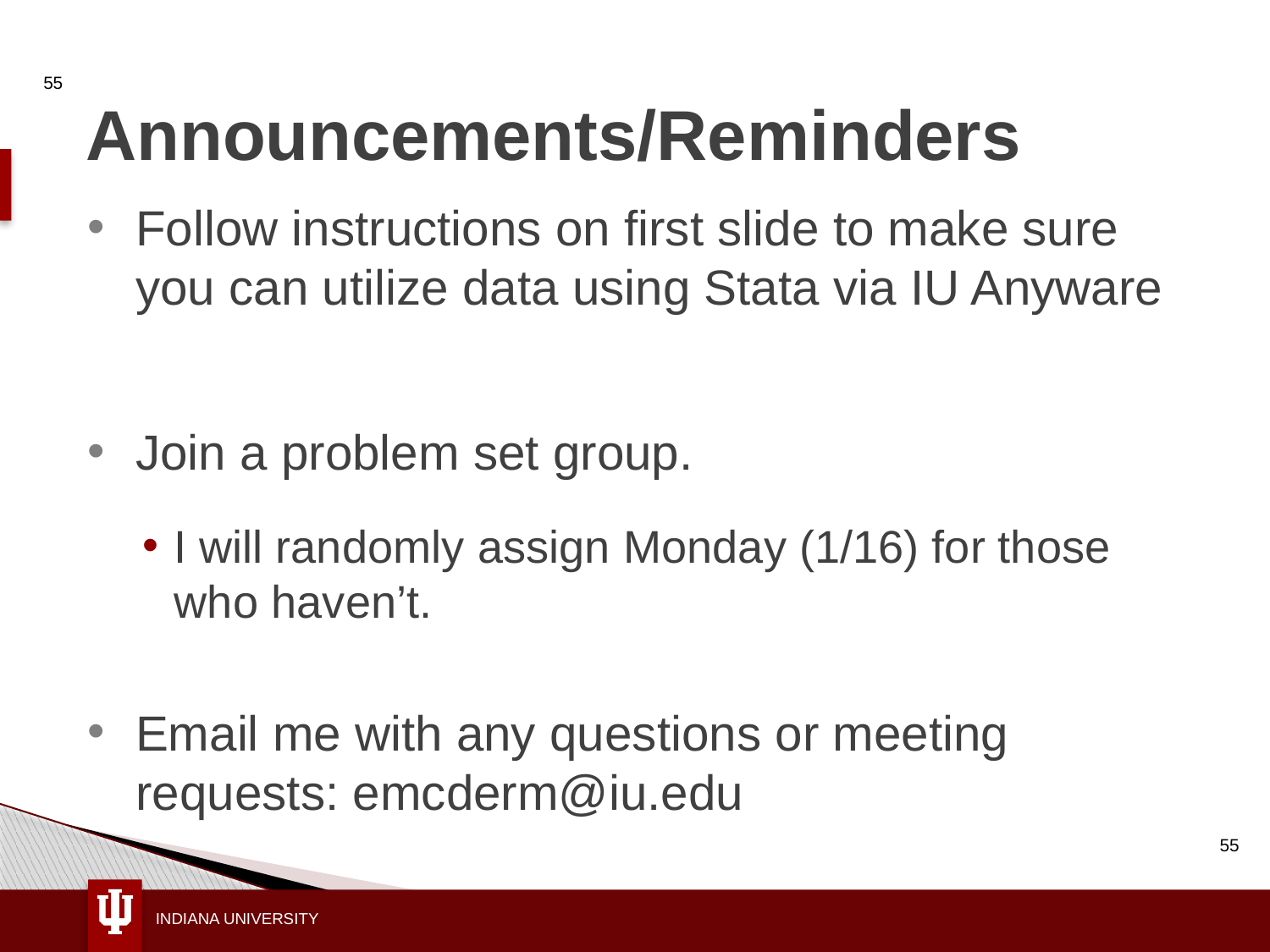

55
# Announcements/Reminders
Follow instructions on first slide to make sure you can utilize data using Stata via IU Anyware

Join a problem set group.
I will randomly assign Monday (1/16) for those who haven’t.

Email me with any questions or meeting requests: emcderm@iu.edu